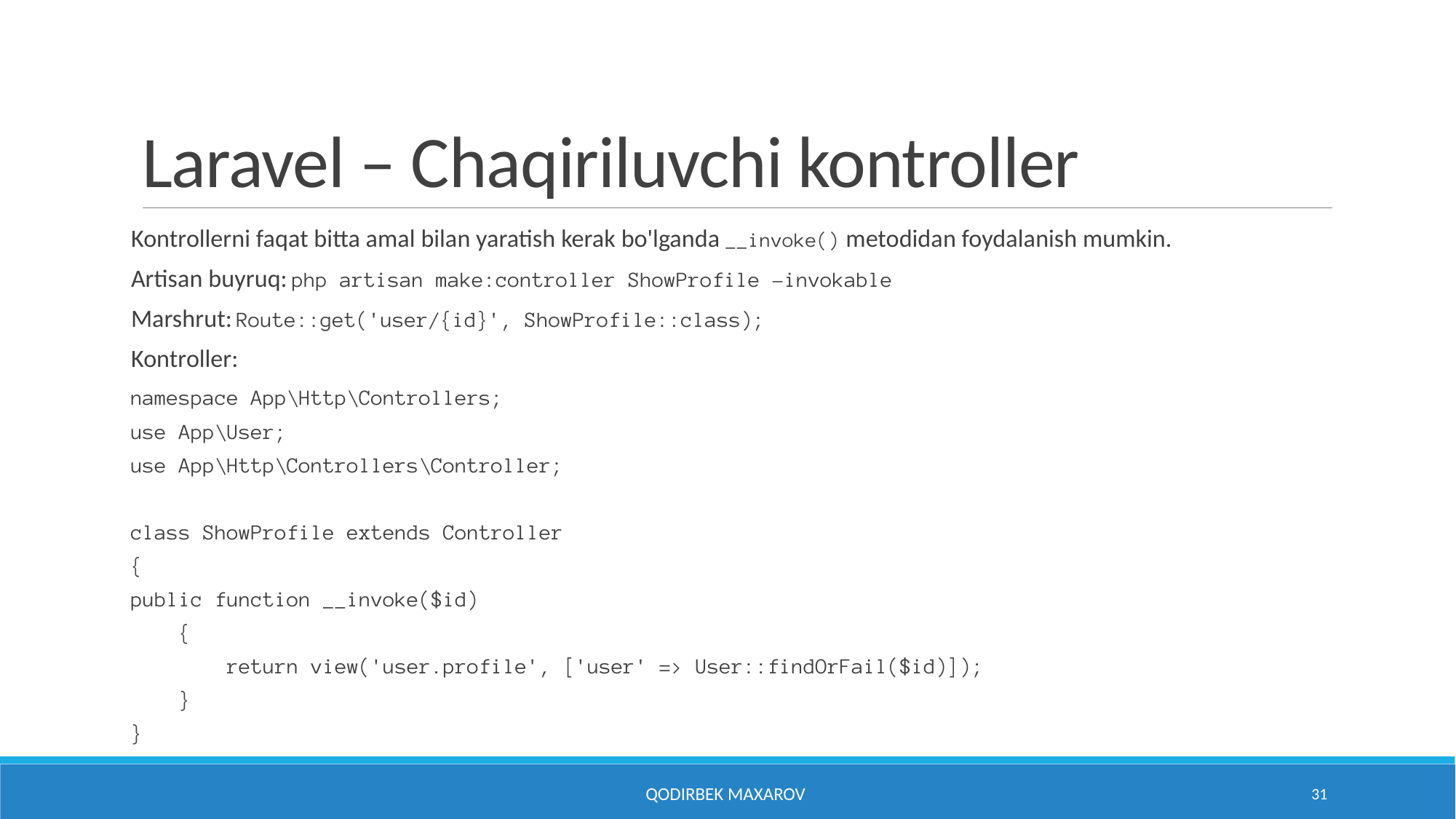

# Laravel – Chaqiriluvchi kontroller
Kontrollerni faqat bitta amal bilan yaratish kerak bo'lganda __invoke() metodidan foydalanish mumkin.
Artisan buyruq: php artisan make:controller ShowProfile –invokable
Marshrut: Route::get('user/{id}', ShowProfile::class);
Kontroller:
namespace App\Http\Controllers;
use App\User;
use App\Http\Controllers\Controller;

class ShowProfile extends Controller
{
public function __invoke($id)
    {
        return view('user.profile', ['user' => User::findOrFail($id)]);
    }
}
Qodirbek Maxarov
31